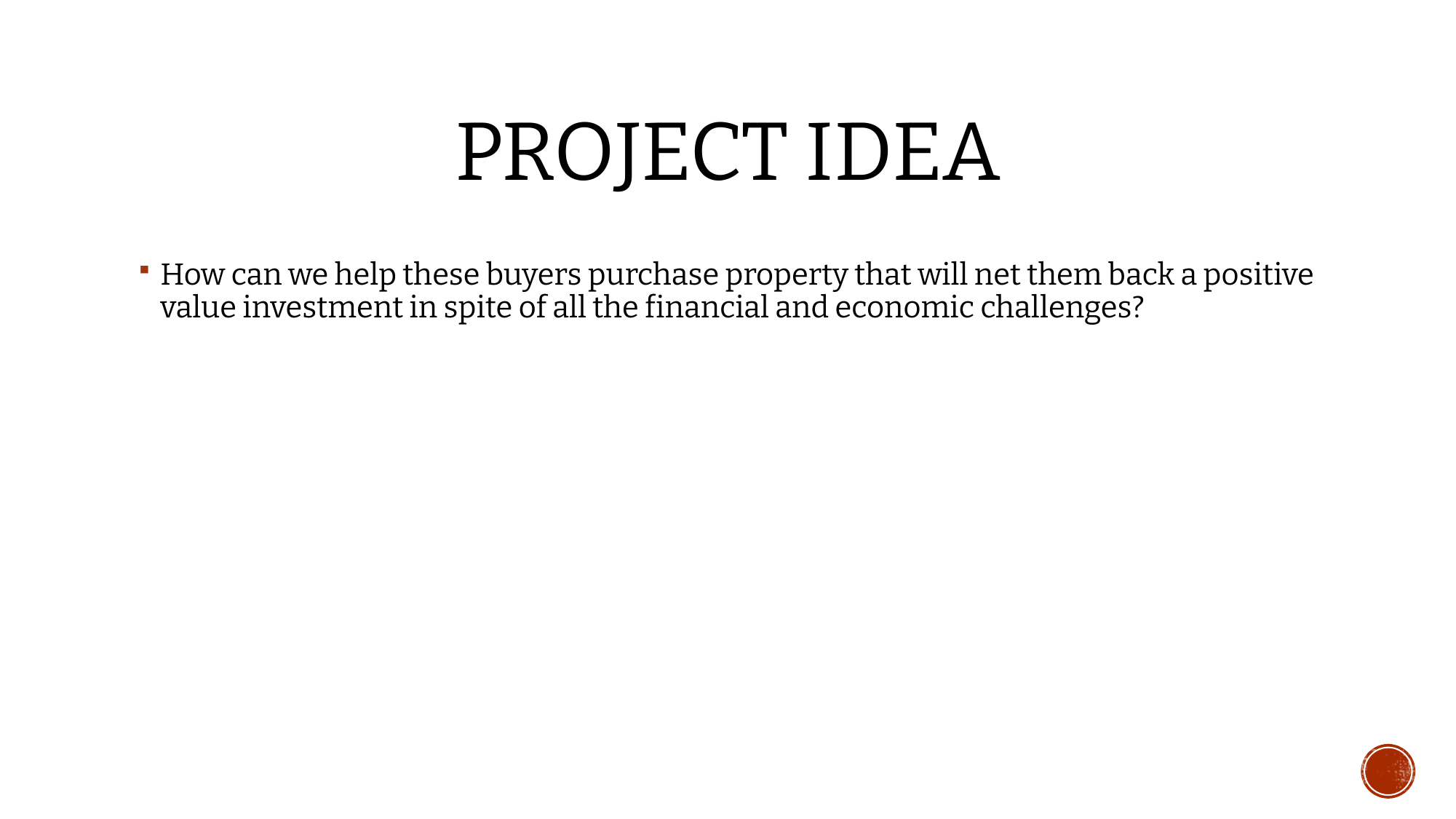

# Project IDEA
How can we help these buyers purchase property that will net them back a positive value investment in spite of all the financial and economic challenges?